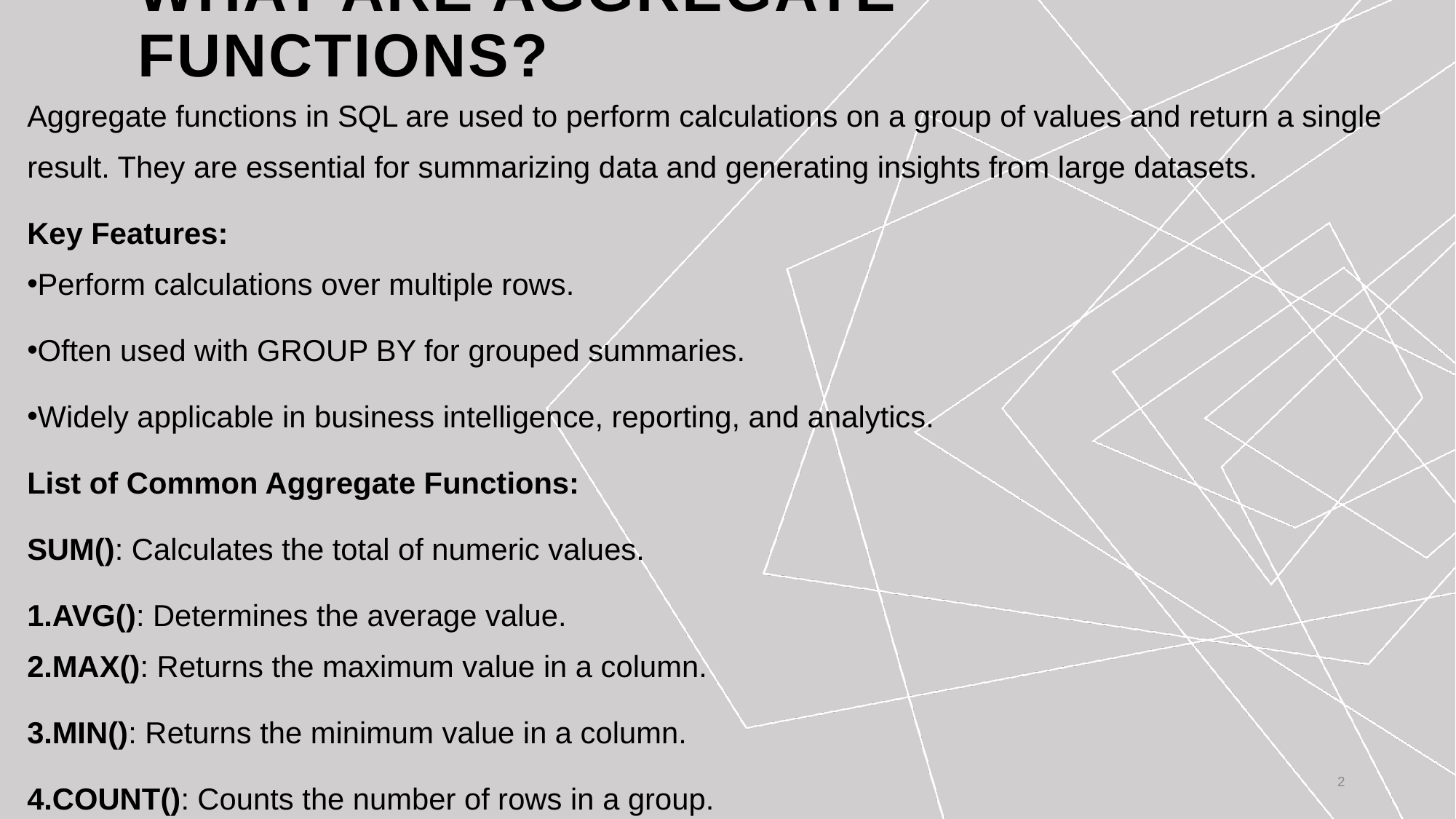

# What Are Aggregate Functions?
Aggregate functions in SQL are used to perform calculations on a group of values and return a single result. They are essential for summarizing data and generating insights from large datasets.
Key Features:
Perform calculations over multiple rows.
Often used with GROUP BY for grouped summaries.
Widely applicable in business intelligence, reporting, and analytics.
List of Common Aggregate Functions:
SUM(): Calculates the total of numeric values.
AVG(): Determines the average value.
MAX(): Returns the maximum value in a column.
MIN(): Returns the minimum value in a column.
COUNT(): Counts the number of rows in a group.

2